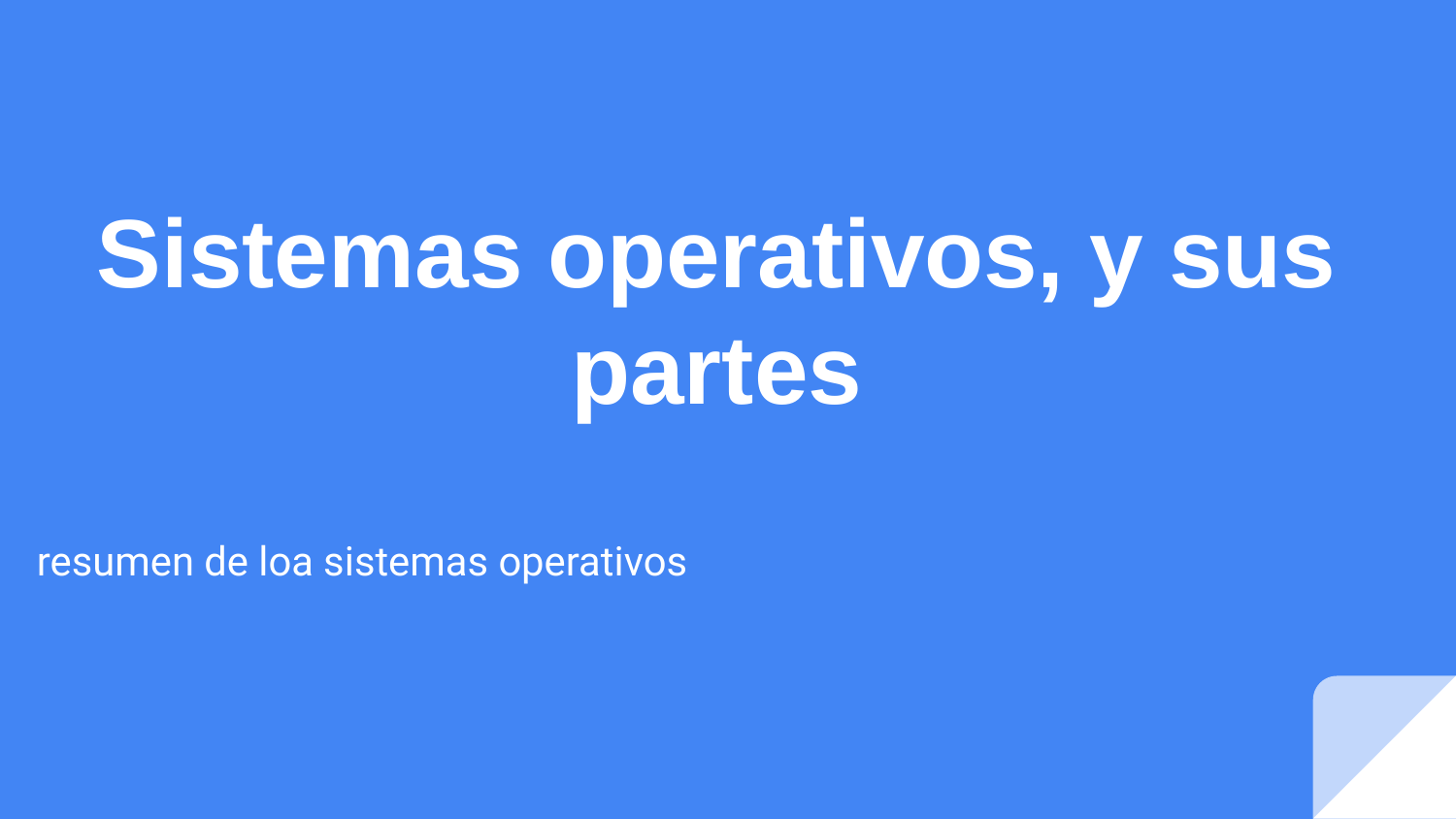

# Sistemas operativos, y sus partes
resumen de loa sistemas operativos